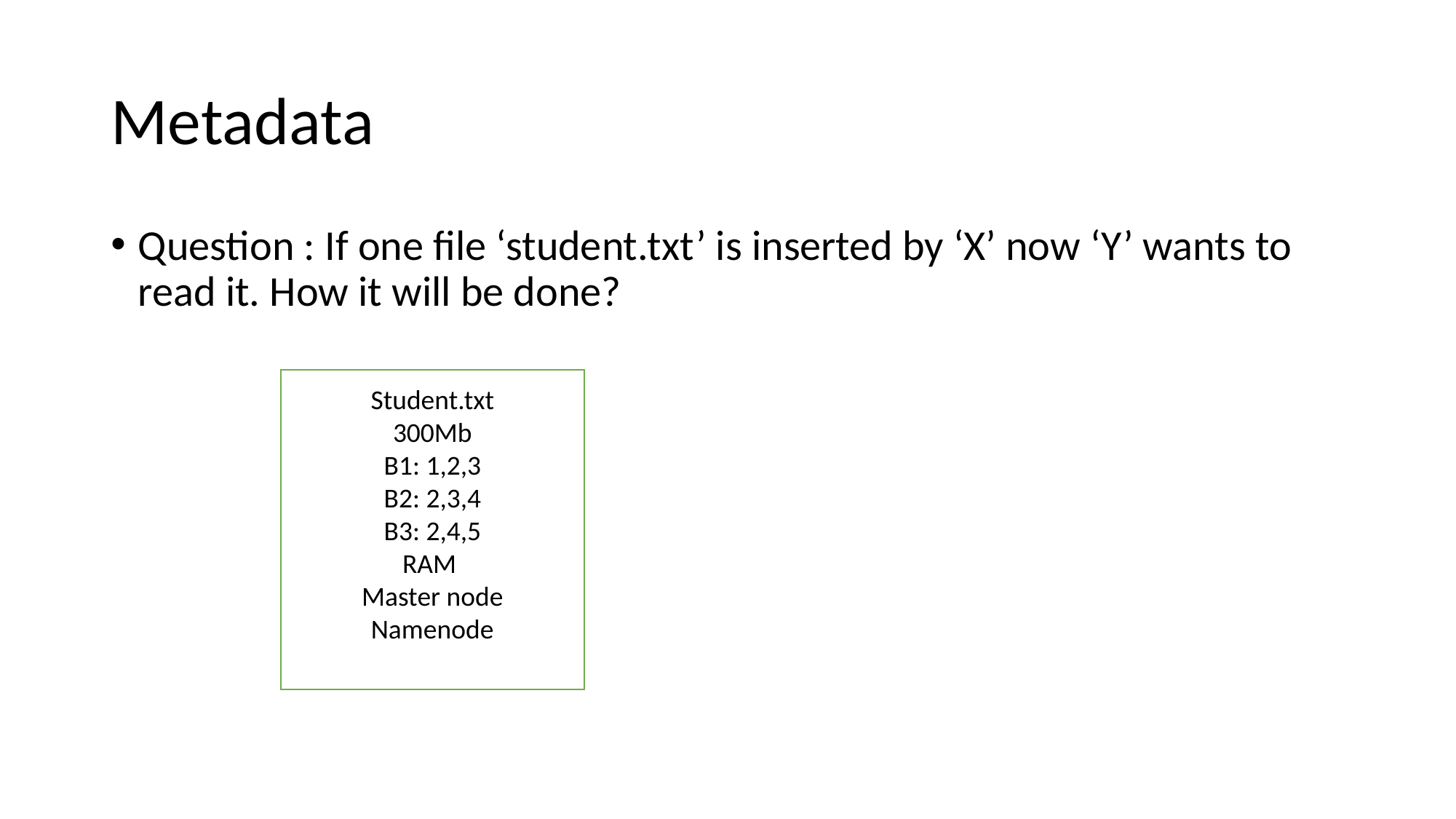

# Metadata
Question : If one file ‘student.txt’ is inserted by ‘X’ now ‘Y’ wants to read it. How it will be done?
Student.txt
300Mb
B1: 1,2,3
B2: 2,3,4
B3: 2,4,5
RAM
Master node
Namenode